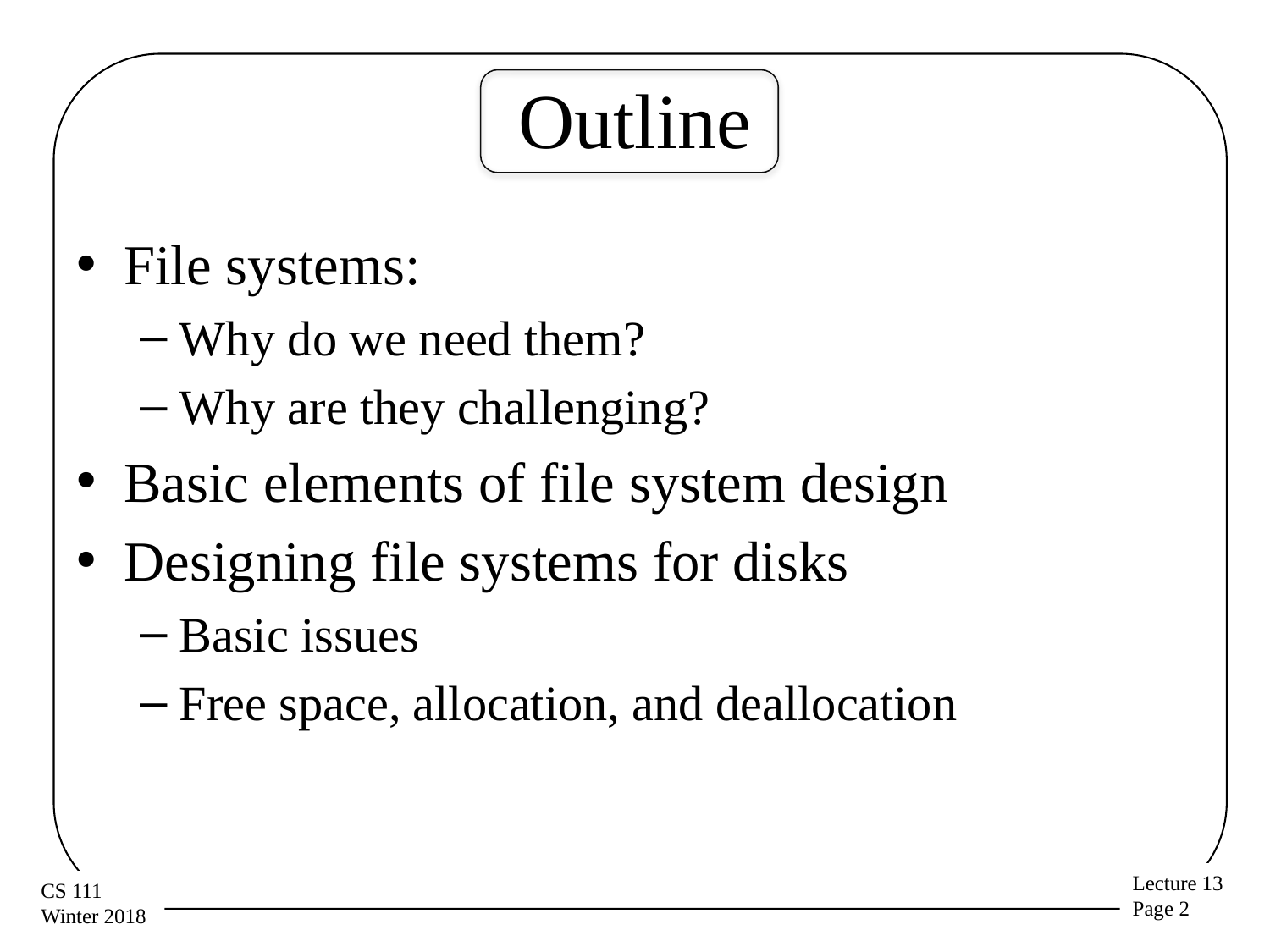

# Outline

File systems:
Why do we need them?
Why are they challenging?
Basic elements of file system design
Designing file systems for disks
Basic issues
Free space, allocation, and deallocation